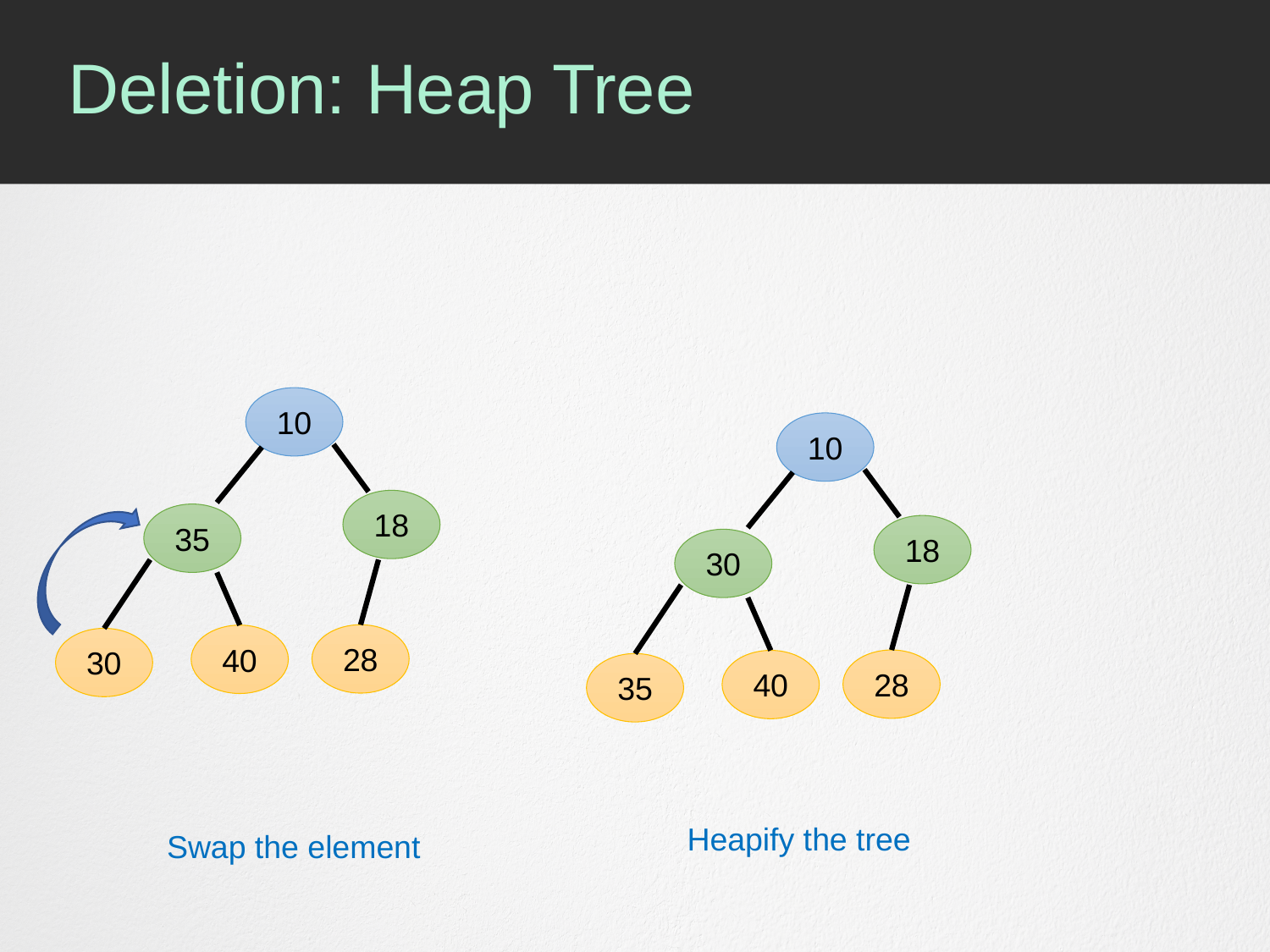

# Deletion: Heap Tree
10
10

18
35
18
30
28
40
30
28
40
35
Heapify the tree
Swap the element